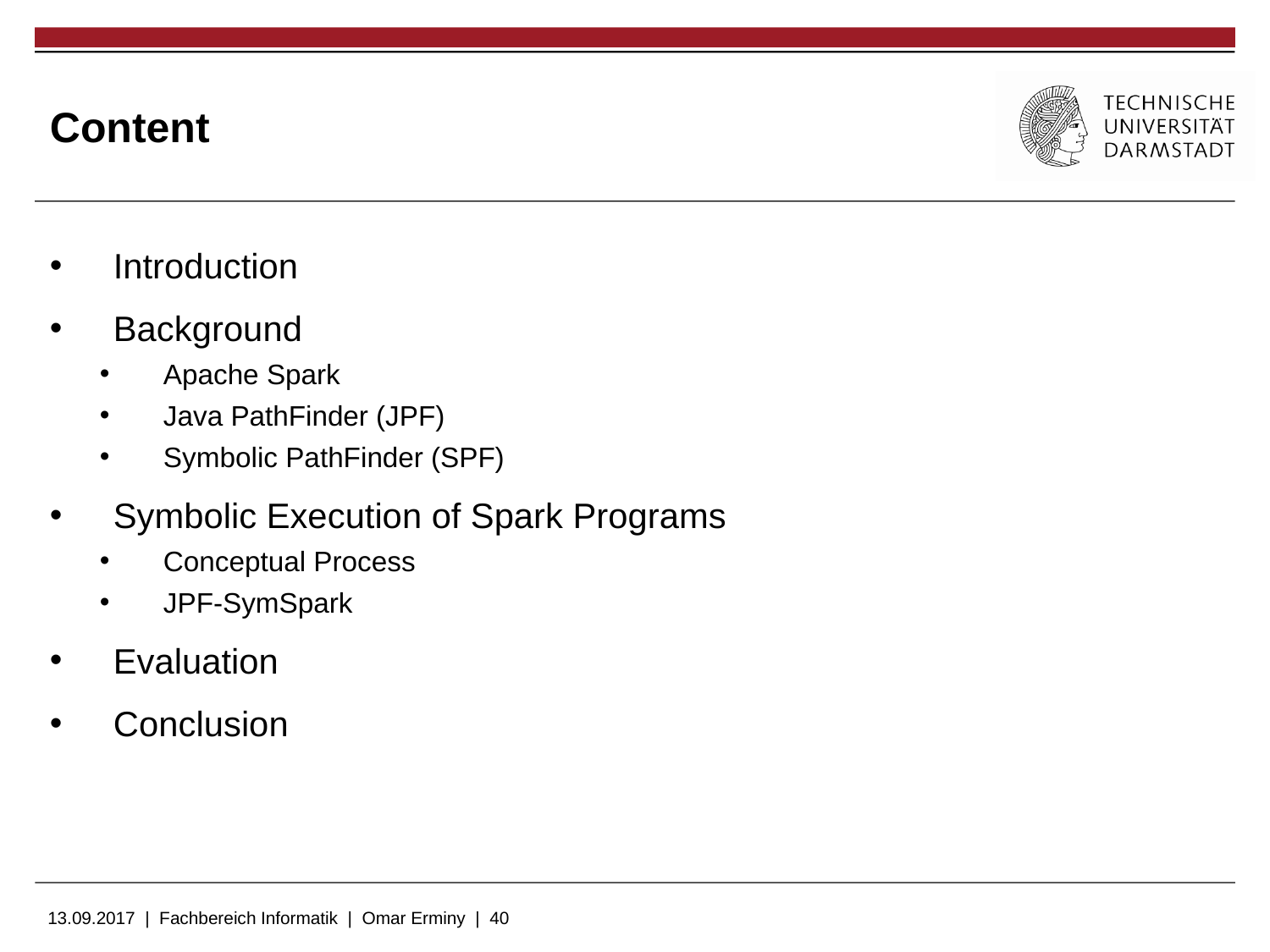

# Content
Introduction
Background
Apache Spark
Java PathFinder (JPF)
Symbolic PathFinder (SPF)
Symbolic Execution of Spark Programs
Conceptual Process
JPF-SymSpark
Evaluation
Conclusion